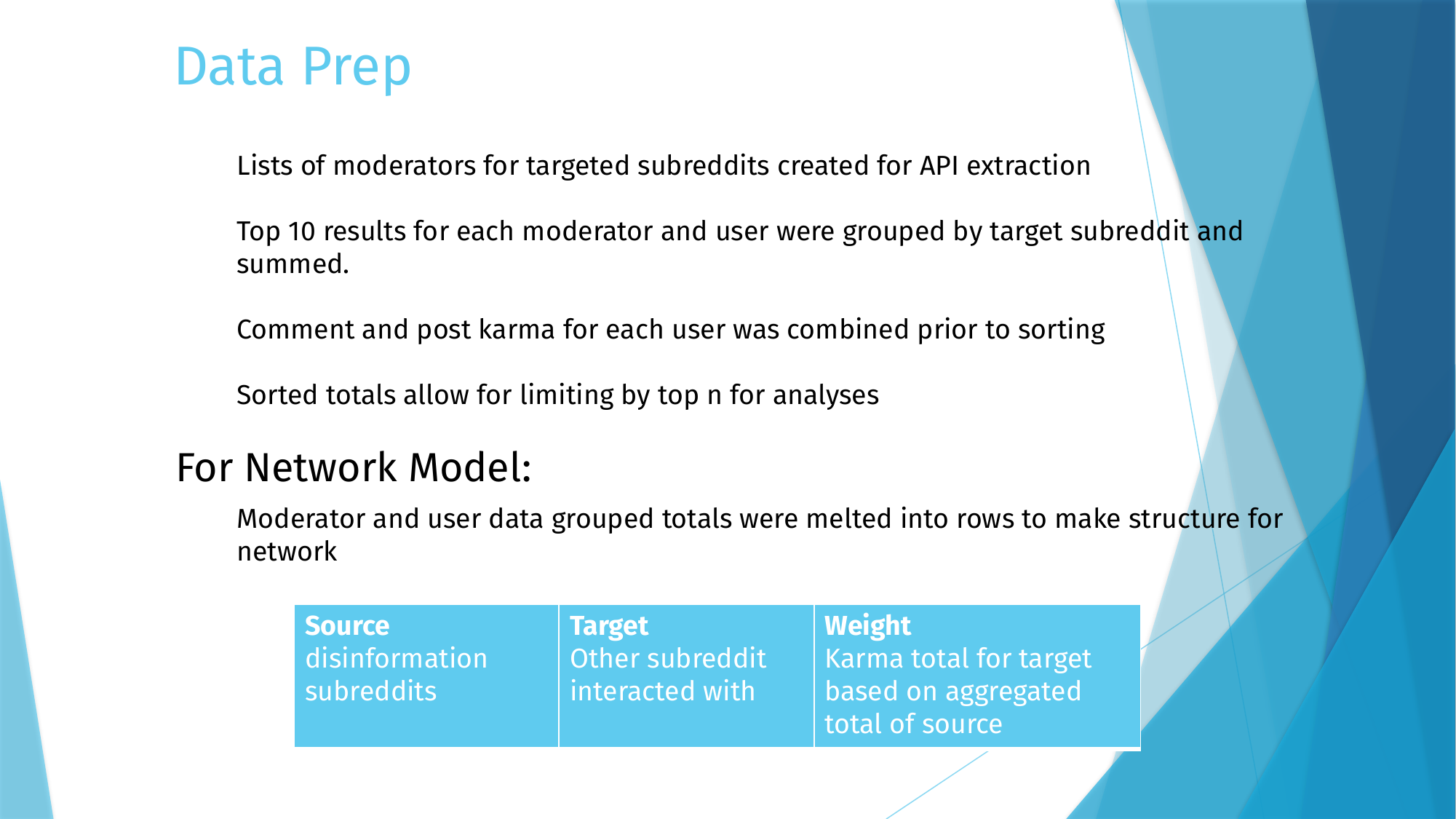

# Data Prep
Lists of moderators for targeted subreddits created for API extraction

Top 10 results for each moderator and user were grouped by target subreddit and summed.

Comment and post karma for each user was combined prior to sorting

Sorted totals allow for limiting by top n for analyses

For Network Model:
Moderator and user data grouped totals were melted into rows to make structure for network

| Source disinformation subreddits | Target Other subreddit interacted with | Weight Karma total for target based on aggregated total of source |
| --- | --- | --- |